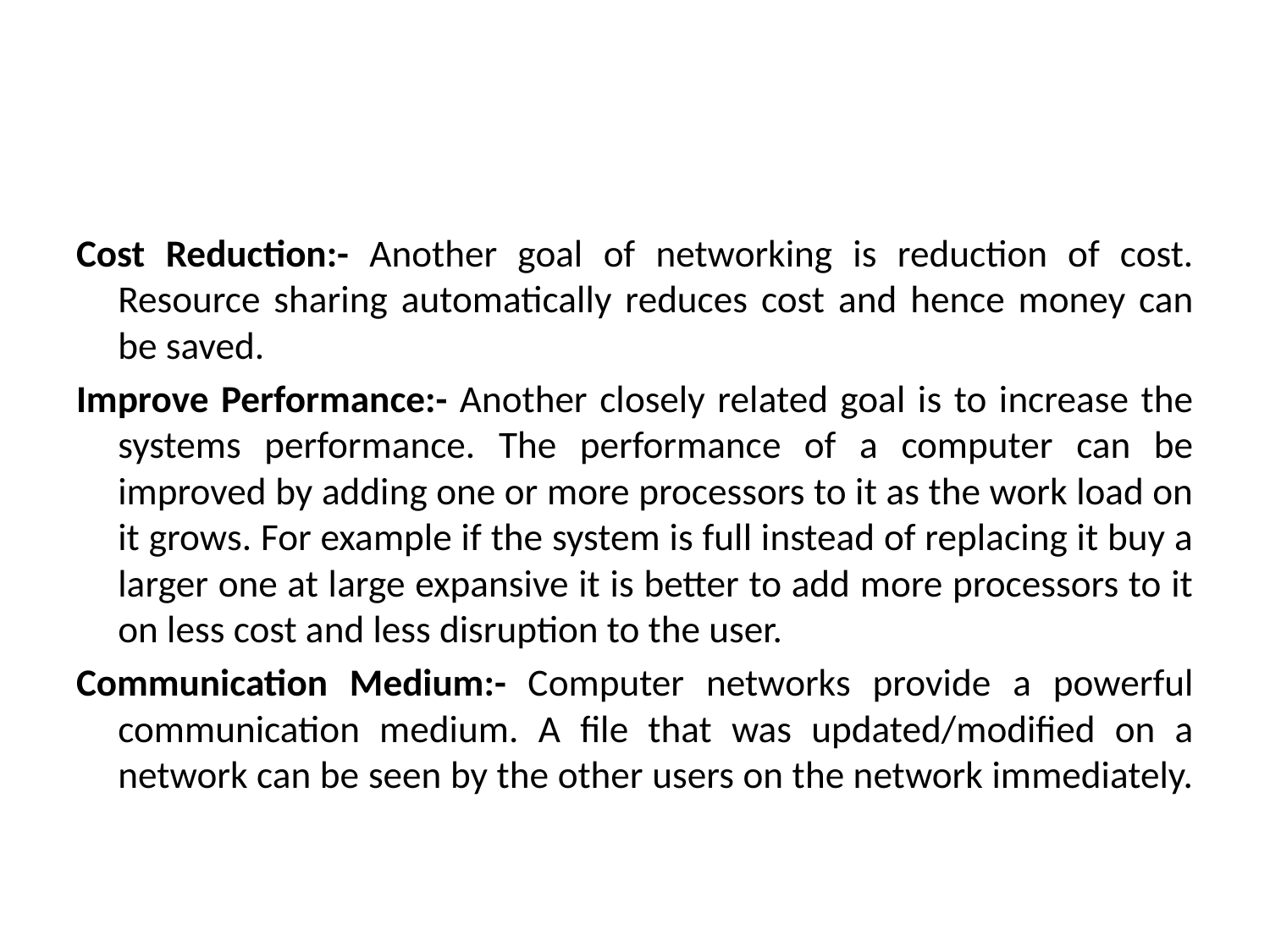

#
Cost Reduction:- Another goal of networking is reduction of cost. Resource sharing automatically reduces cost and hence money can be saved.
Improve Performance:- Another closely related goal is to increase the systems performance. The performance of a computer can be improved by adding one or more processors to it as the work load on it grows. For example if the system is full instead of replacing it buy a larger one at large expansive it is better to add more processors to it on less cost and less disruption to the user.
Communication Medium:- Computer networks provide a powerful communication medium. A file that was updated/modified on a network can be seen by the other users on the network immediately.